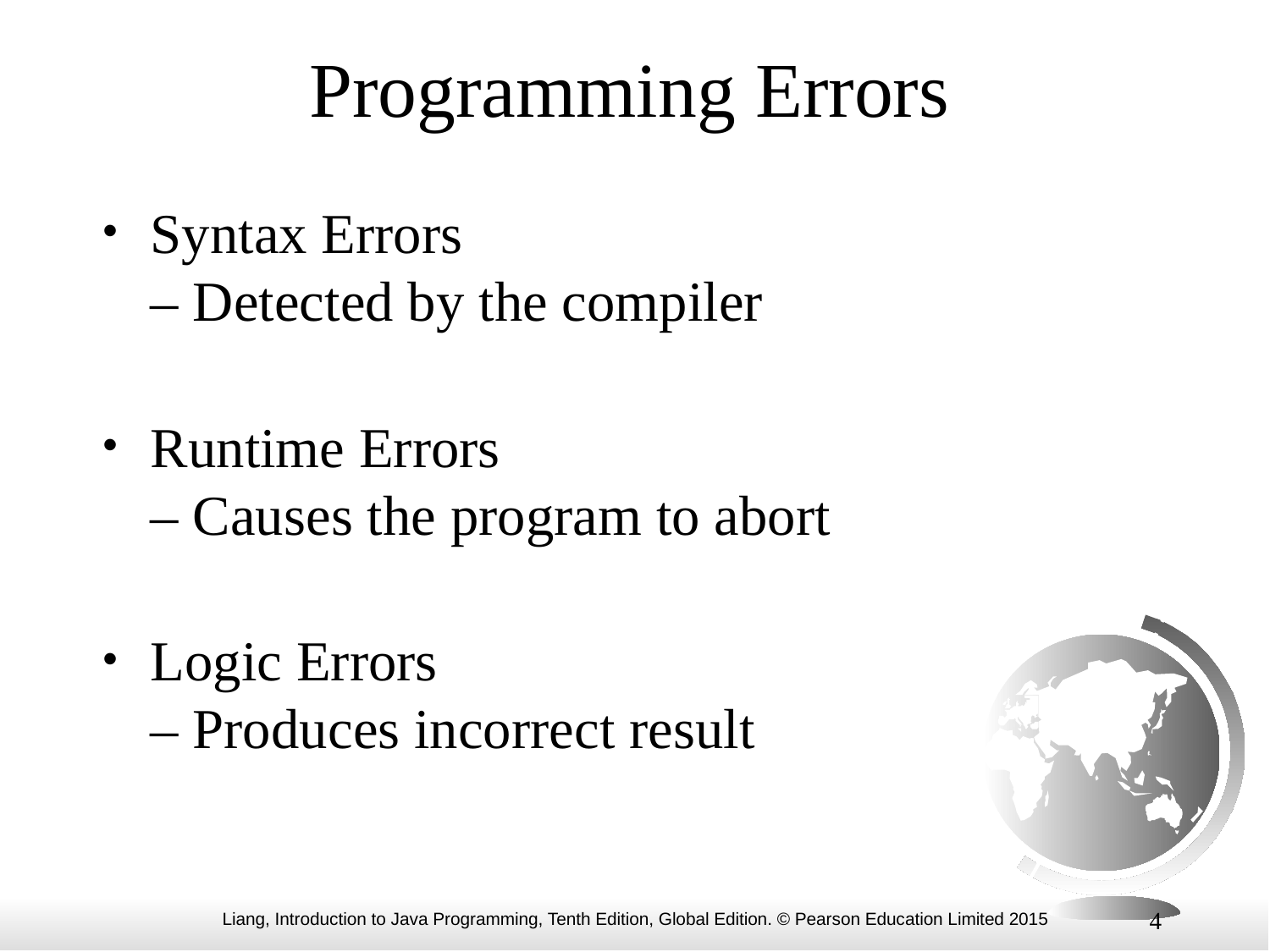

# Programming Errors
Syntax Errors
– Detected by the compiler

Runtime Errors
– Causes the program to abort

Logic Errors
– Produces incorrect result
4